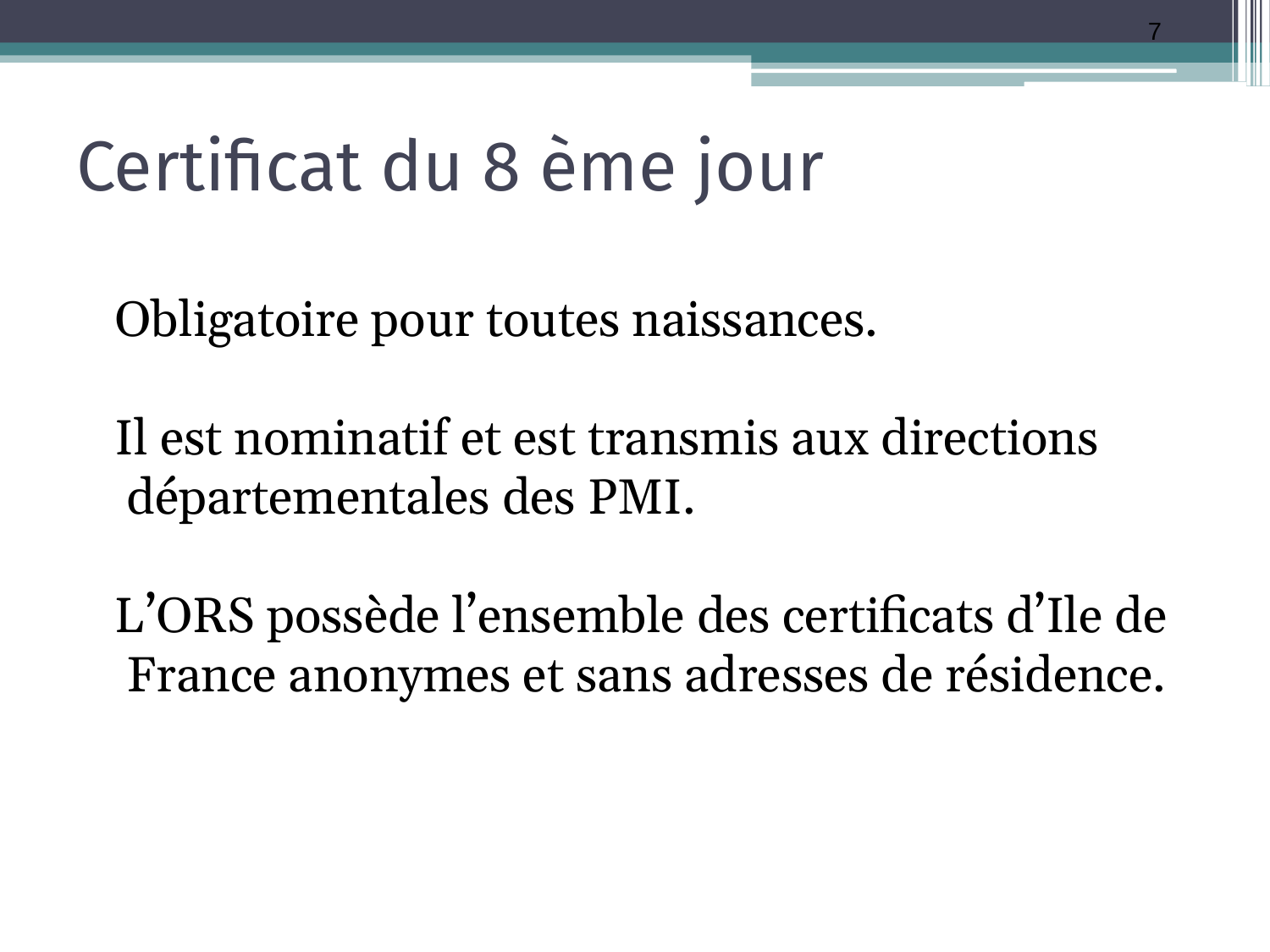

7
# Certificat du 8 ème jour
Obligatoire pour toutes naissances.

Il est nominatif et est transmis aux directions départementales des PMI.

L’ORS possède l’ensemble des certificats d’Ile de France anonymes et sans adresses de résidence.